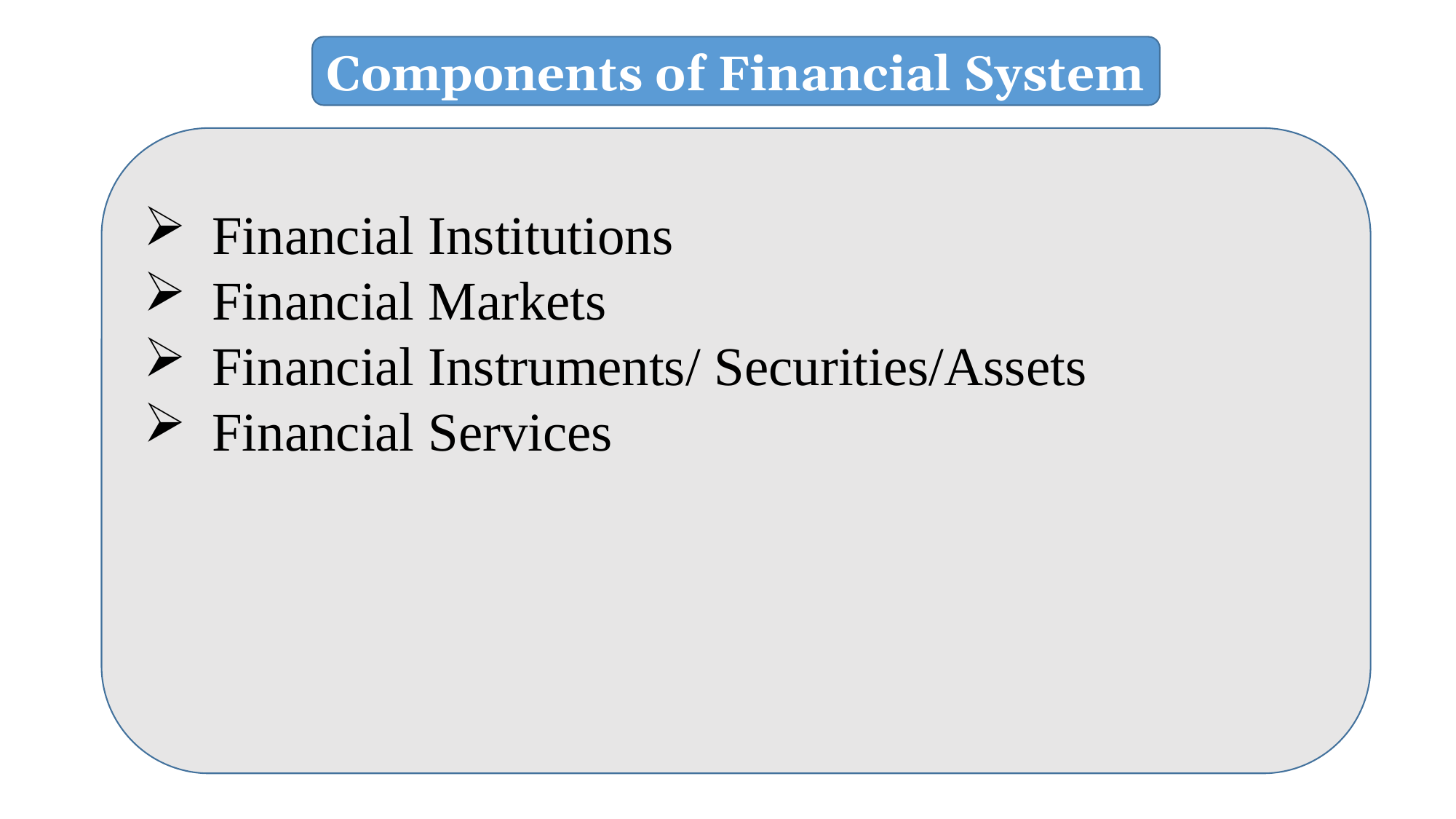

Components of Financial System

Financial Institutions
Financial Markets
Financial Instruments/ Securities/Assets
Financial Services